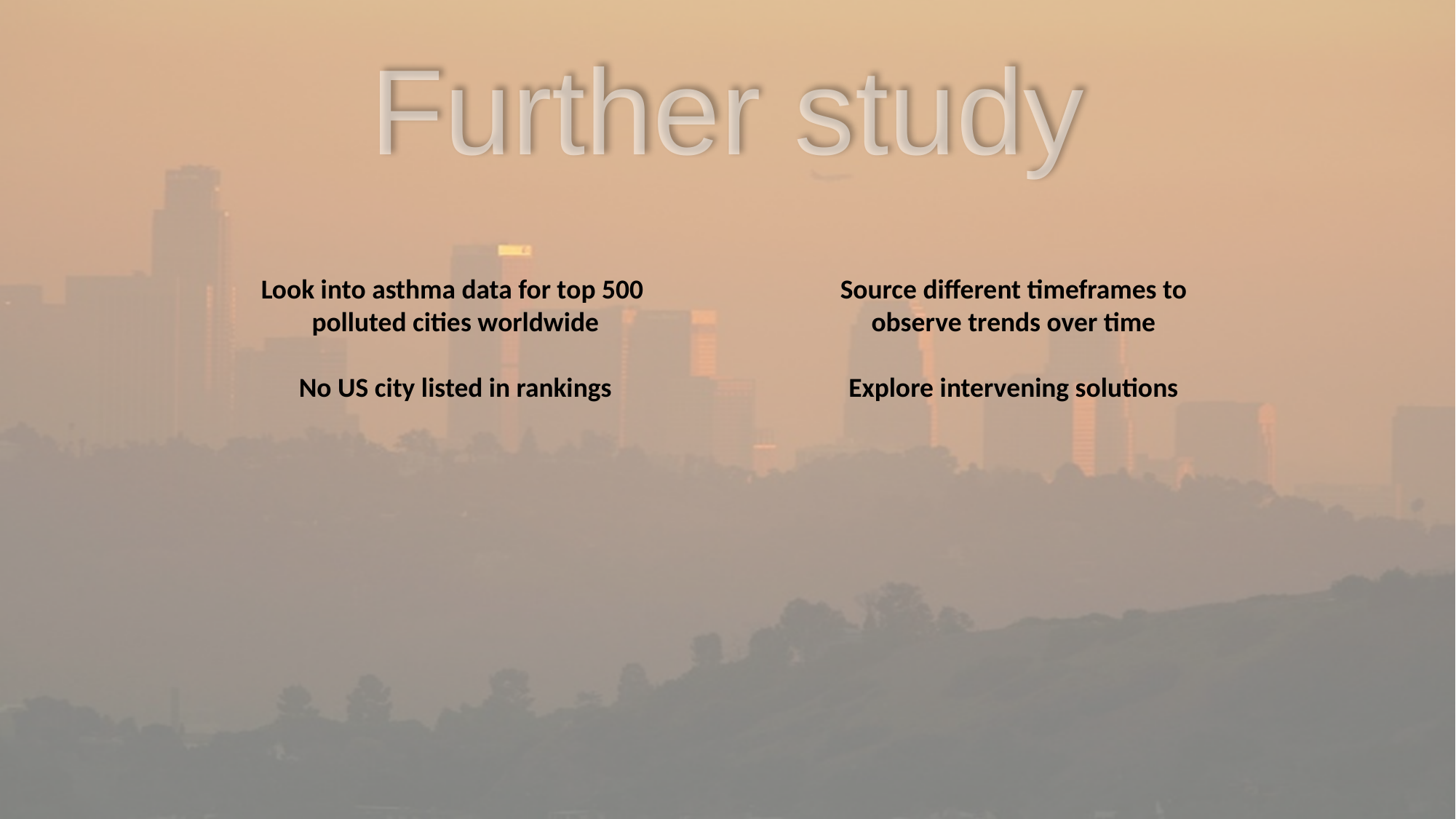

Further study
Source different timeframes to observe trends over time

Explore intervening solutions
Look into asthma data for top 500
polluted cities worldwide

No US city listed in rankings